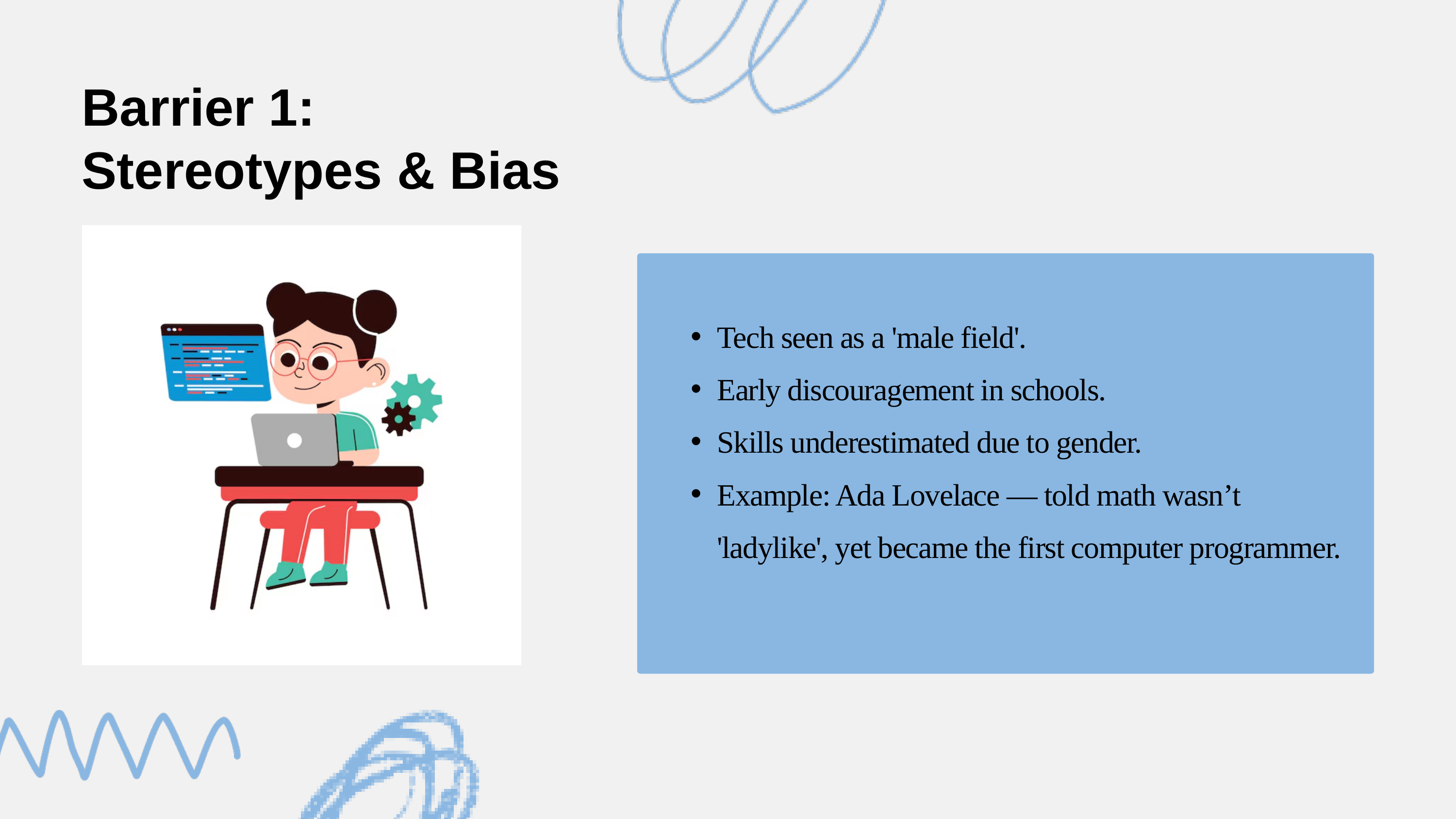

Barrier 1:
Stereotypes & Bias

Tech seen as a 'male field'.
Early discouragement in schools.
Skills underestimated due to gender.
Example: Ada Lovelace — told math wasn’t 'ladylike', yet became the first computer programmer.